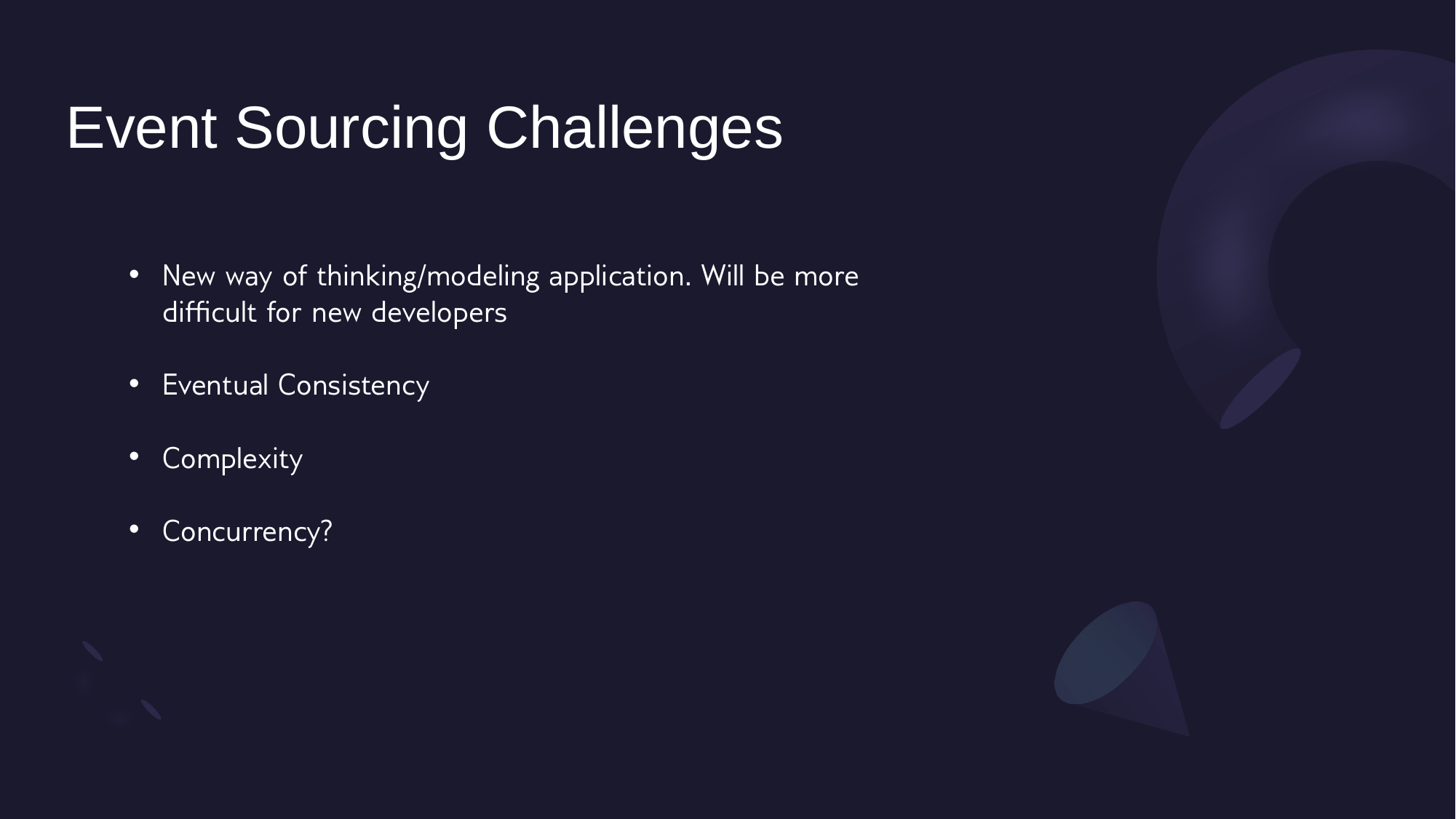

# Event Sourcing Challenges

New way of thinking/modeling application. Will be more difficult for new developers

Eventual Consistency

Complexity

Concurrency?